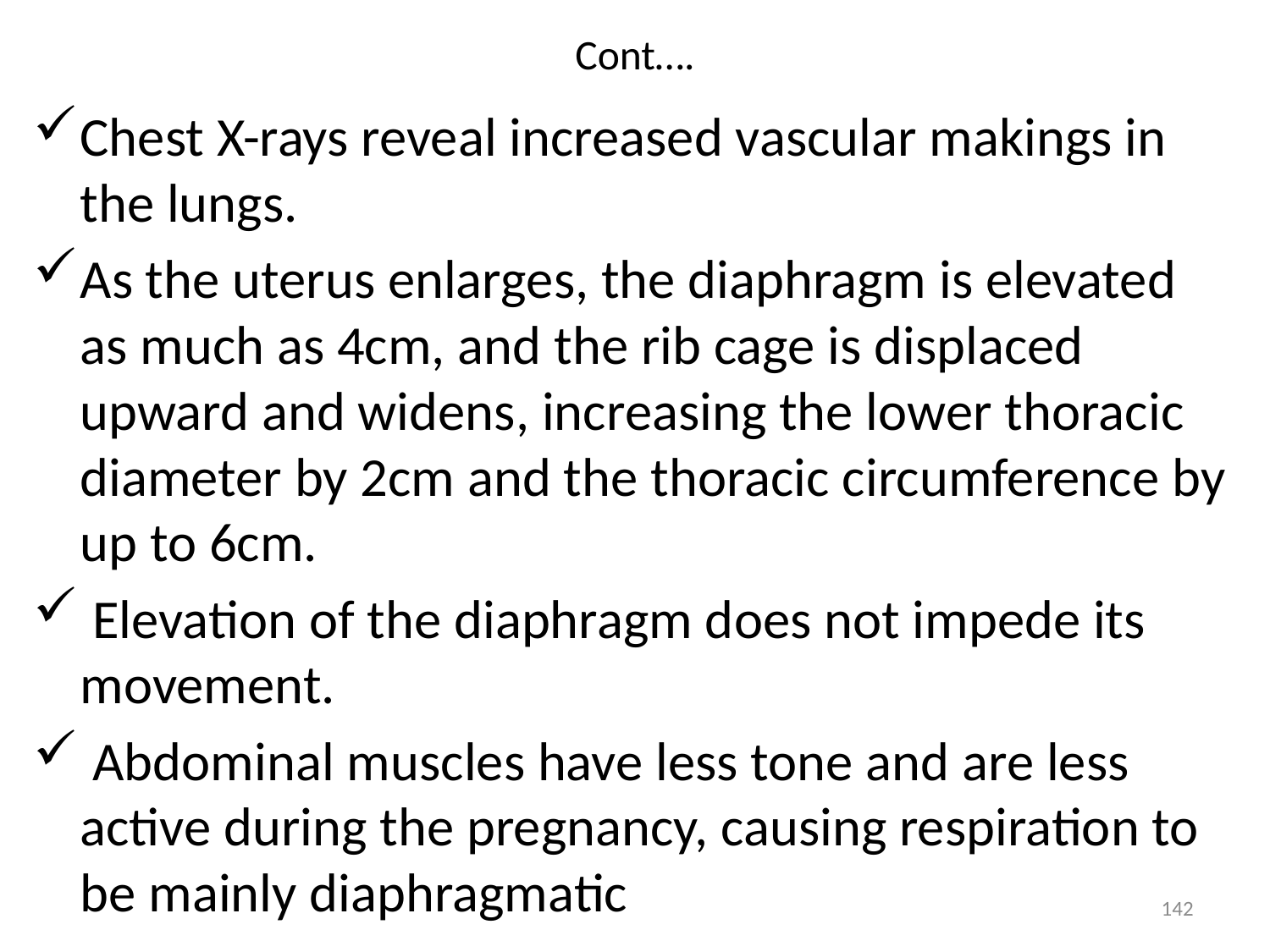

# Cont….
Chest X-rays reveal increased vascular makings in the lungs.
As the uterus enlarges, the diaphragm is elevated as much as 4cm, and the rib cage is displaced upward and widens, increasing the lower thoracic diameter by 2cm and the thoracic circumference by up to 6cm.
 Elevation of the diaphragm does not impede its movement.
 Abdominal muscles have less tone and are less active during the pregnancy, causing respiration to be mainly diaphragmatic
142